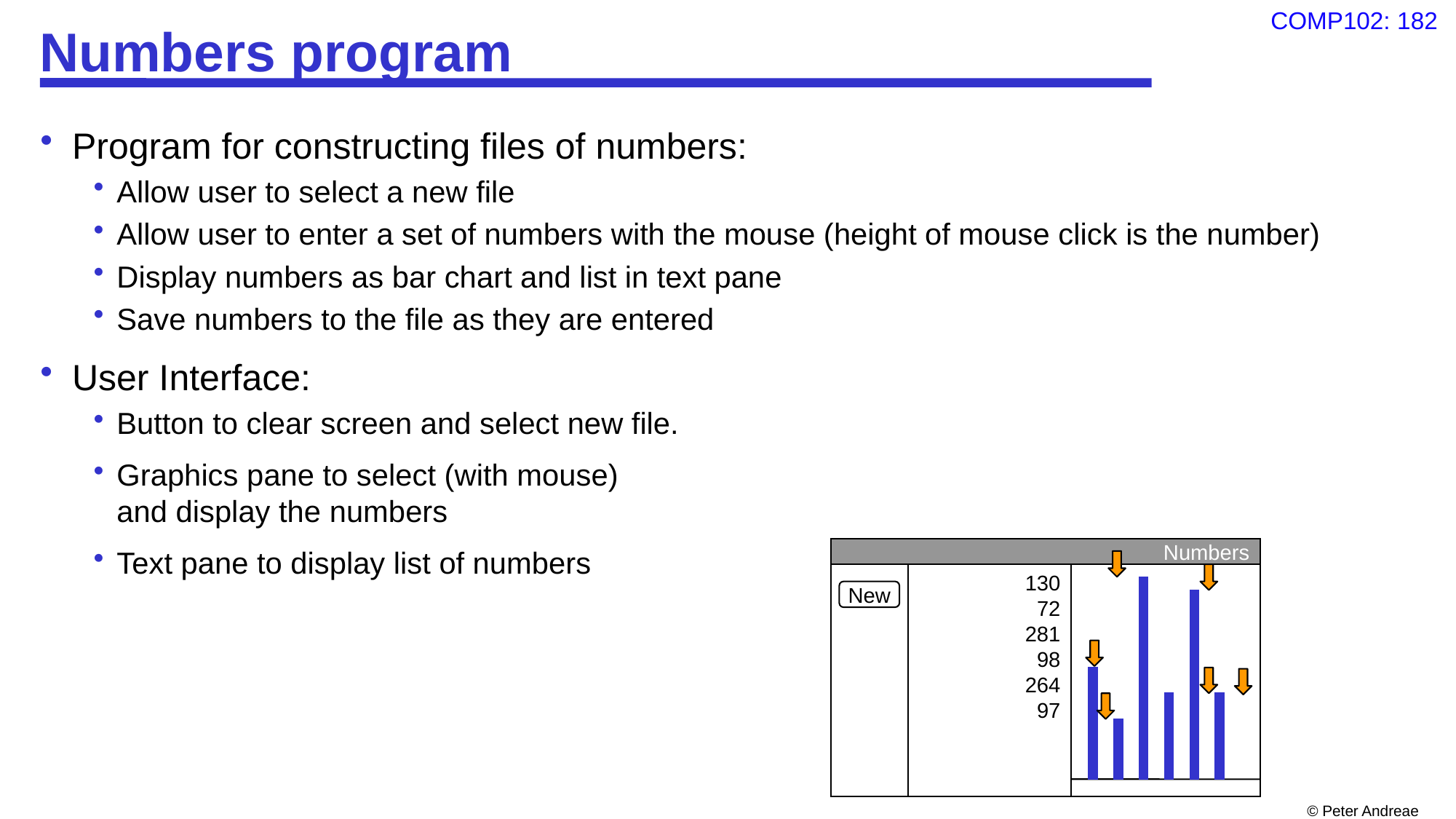

# Numbers program
Program for constructing files of numbers:
Allow user to select a new file
Allow user to enter a set of numbers with the mouse (height of mouse click is the number)
Display numbers as bar chart and list in text pane
Save numbers to the file as they are entered
User Interface:
Button to clear screen and select new file.
Graphics pane to select (with mouse)
and display the numbers
Text pane to display list of numbers
Numbers

130
72
281
98
264
97

New